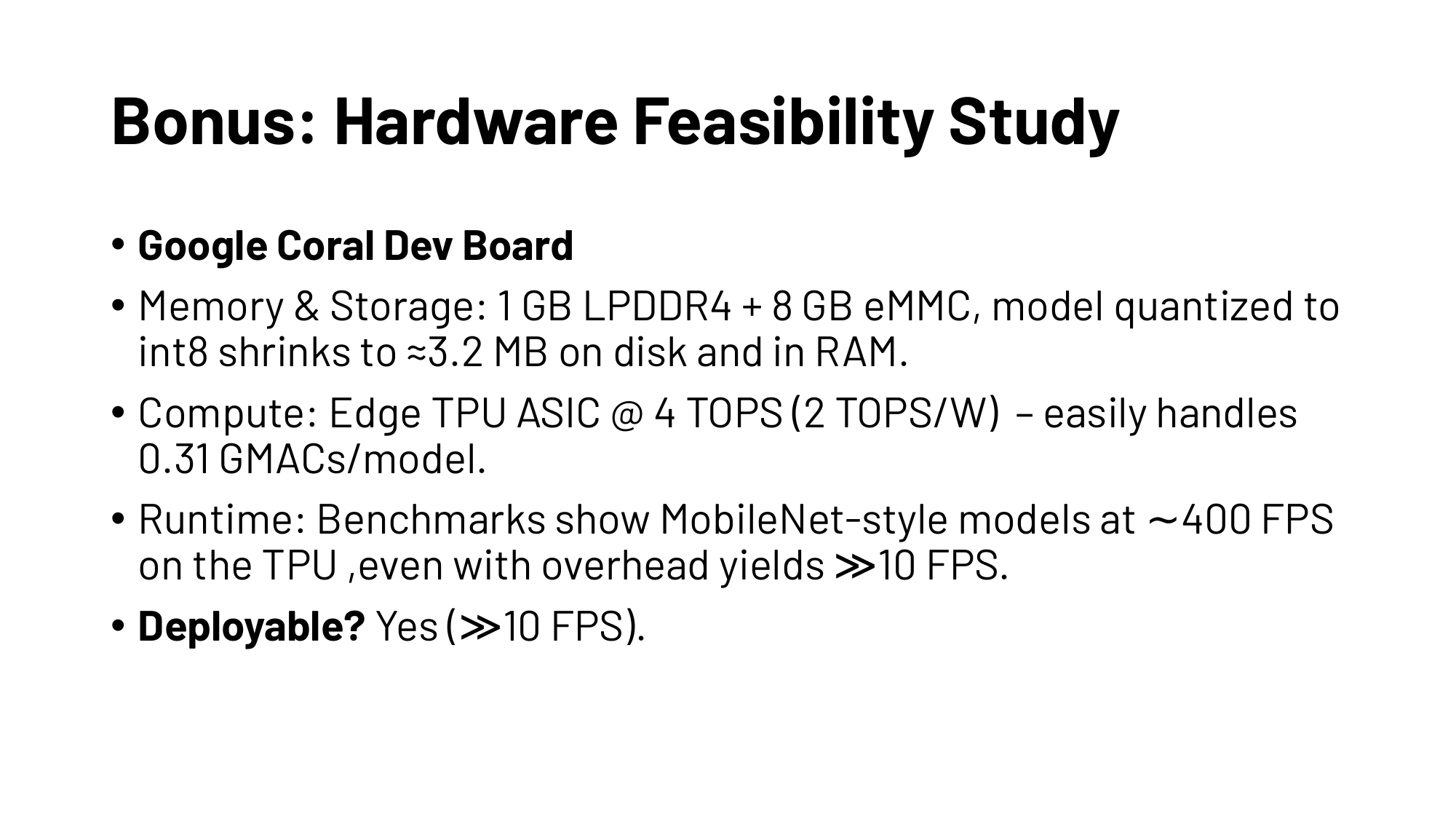

# Bonus: Hardware Feasibility Study
Google Coral Dev Board
Memory & Storage: 1 GB LPDDR4 + 8 GB eMMC, model quantized to int8 shrinks to ≈3.2 MB on disk and in RAM.
Compute: Edge TPU ASIC @ 4 TOPS (2 TOPS/W)  – easily handles 0.31 GMACs/model.
Runtime: Benchmarks show MobileNet-style models at ∼400 FPS on the TPU ,even with overhead yields ≫10 FPS.
Deployable? Yes (≫10 FPS).